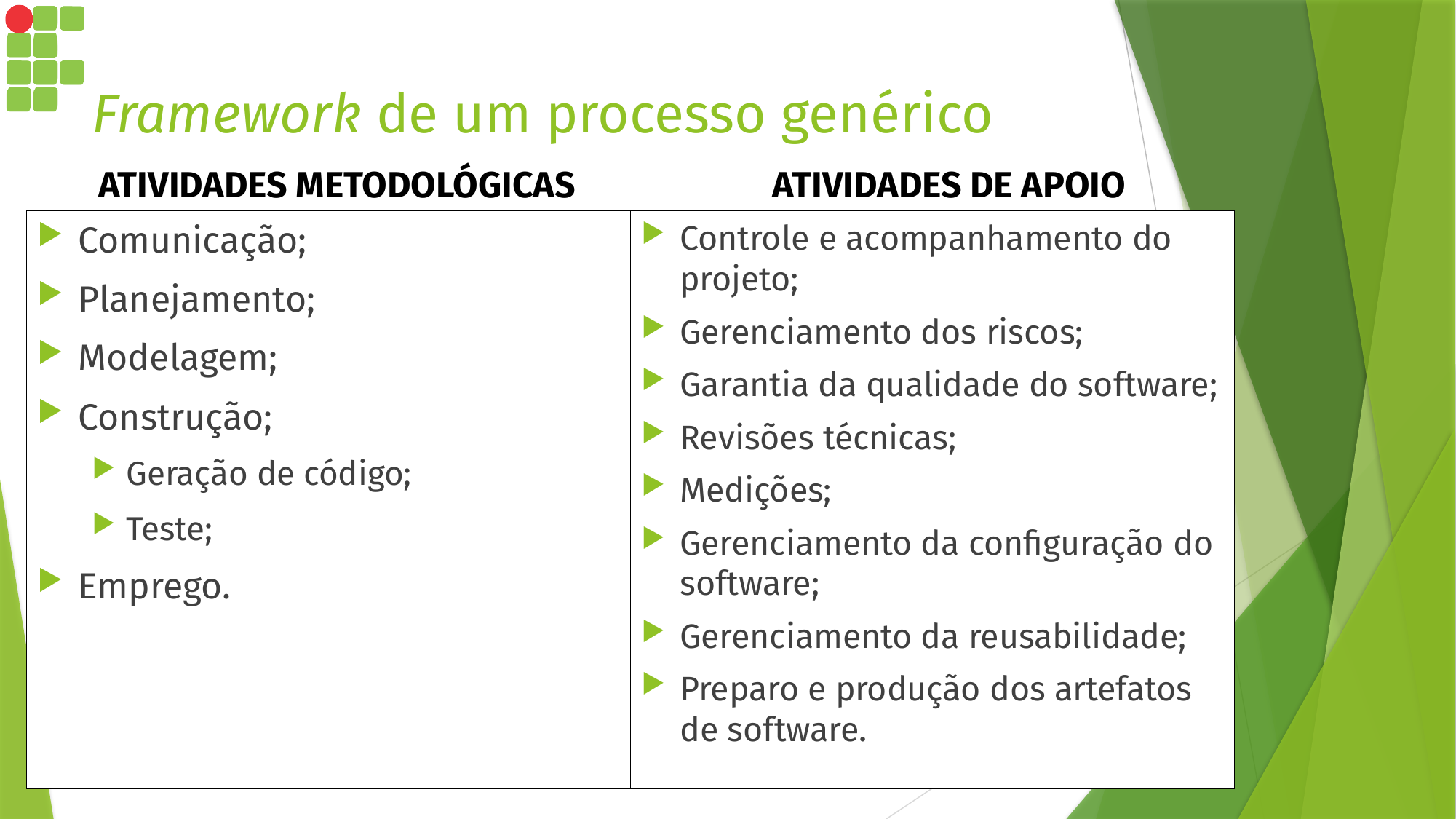

# Framework de um processo genérico
ATIVIDADES DE APOIO
ATIVIDADES METODOLÓGICAS
Comunicação;
Planejamento;
Modelagem;
Construção;
Geração de código;
Teste;
Emprego.
Controle e acompanhamento do projeto;
Gerenciamento dos riscos;
Garantia da qualidade do software;
Revisões técnicas;
Medições;
Gerenciamento da configuração do software;
Gerenciamento da reusabilidade;
Preparo e produção dos artefatos de software.